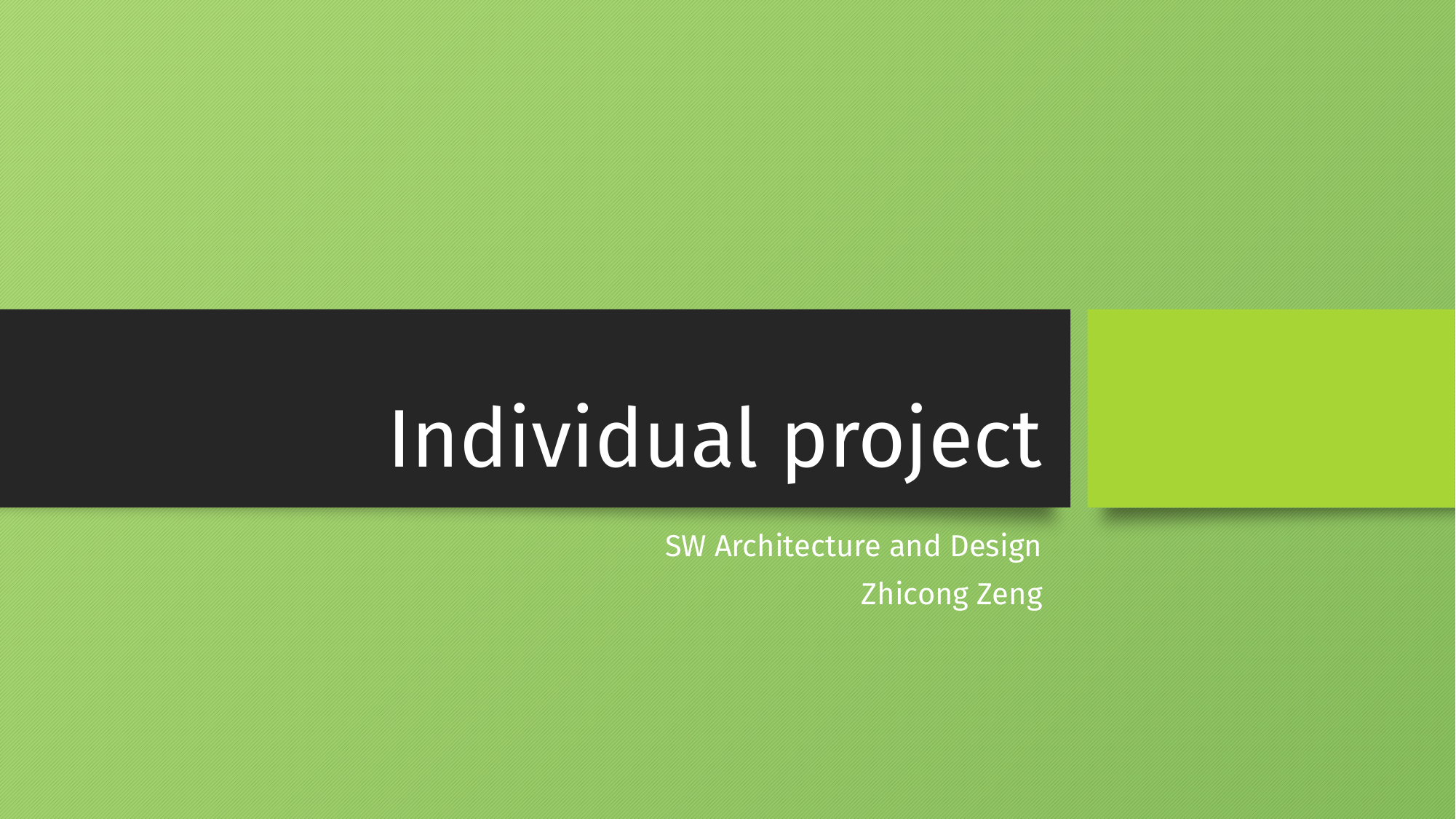

# Individual project
SW Architecture and Design
Zhicong Zeng